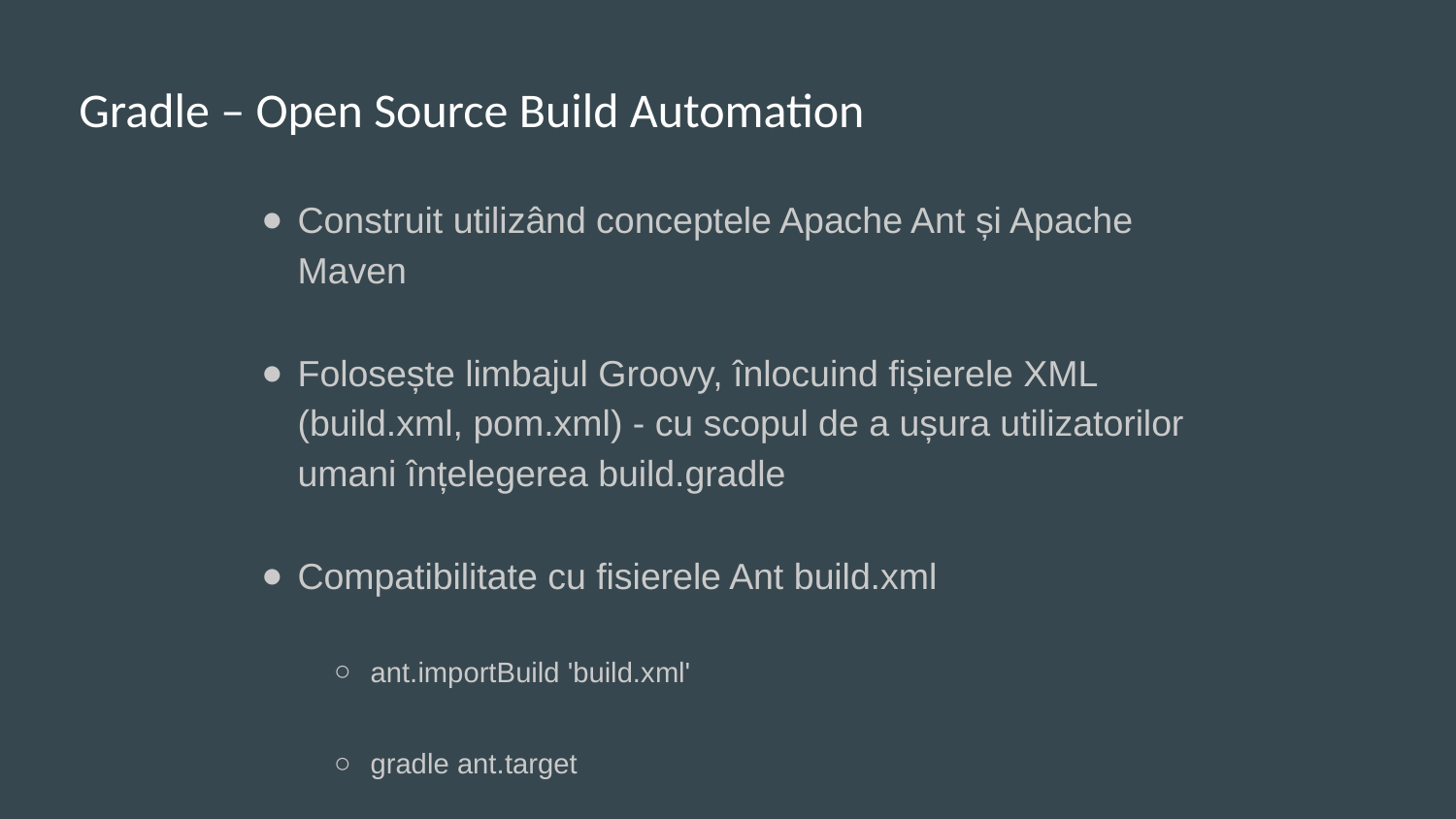

# Gradle – Open Source Build Automation
Construit utilizând conceptele Apache Ant și Apache Maven
Folosește limbajul Groovy, înlocuind fișierele XML (build.xml, pom.xml) - cu scopul de a ușura utilizatorilor umani înțelegerea build.gradle
Compatibilitate cu fisierele Ant build.xml
ant.importBuild 'build.xml'
gradle ant.target